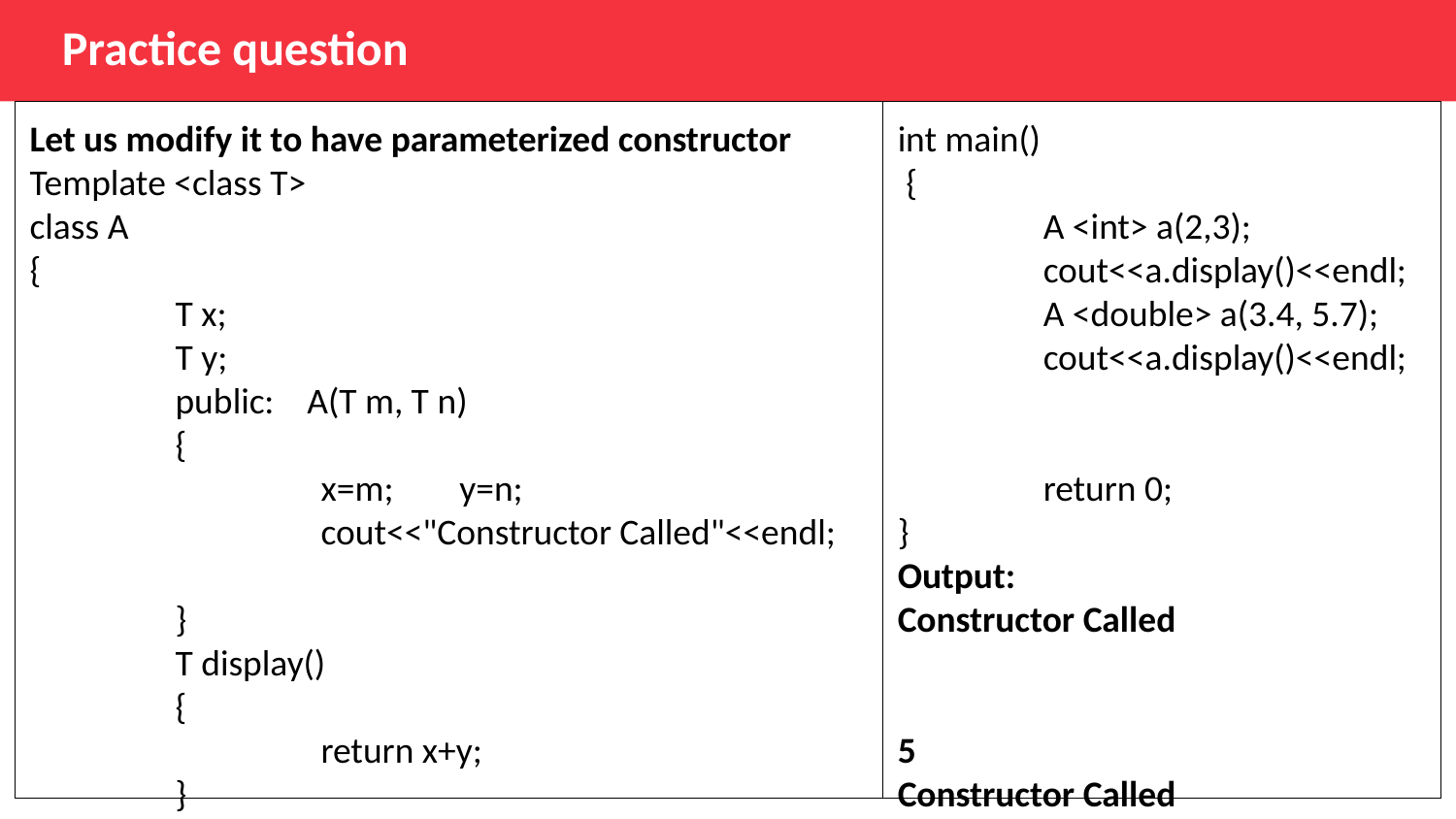

Practice question
Let us modify it to have parameterized constructor
Template <class T>
class A
{
	T x;
	T y;
	public:    A(T m, T n)
	{
		x=m;        y=n;
		cout<<"Constructor Called"<<endl;
	}
	T display()
	{
		return x+y;
	}
};
int main()
 {
	A <int> a(2,3);
	cout<<a.display()<<endl;
 	A <double> a(3.4, 5.7);
	cout<<a.display()<<endl;

	return 0;
}
Output:
Constructor Called
5
Constructor Called
9.1